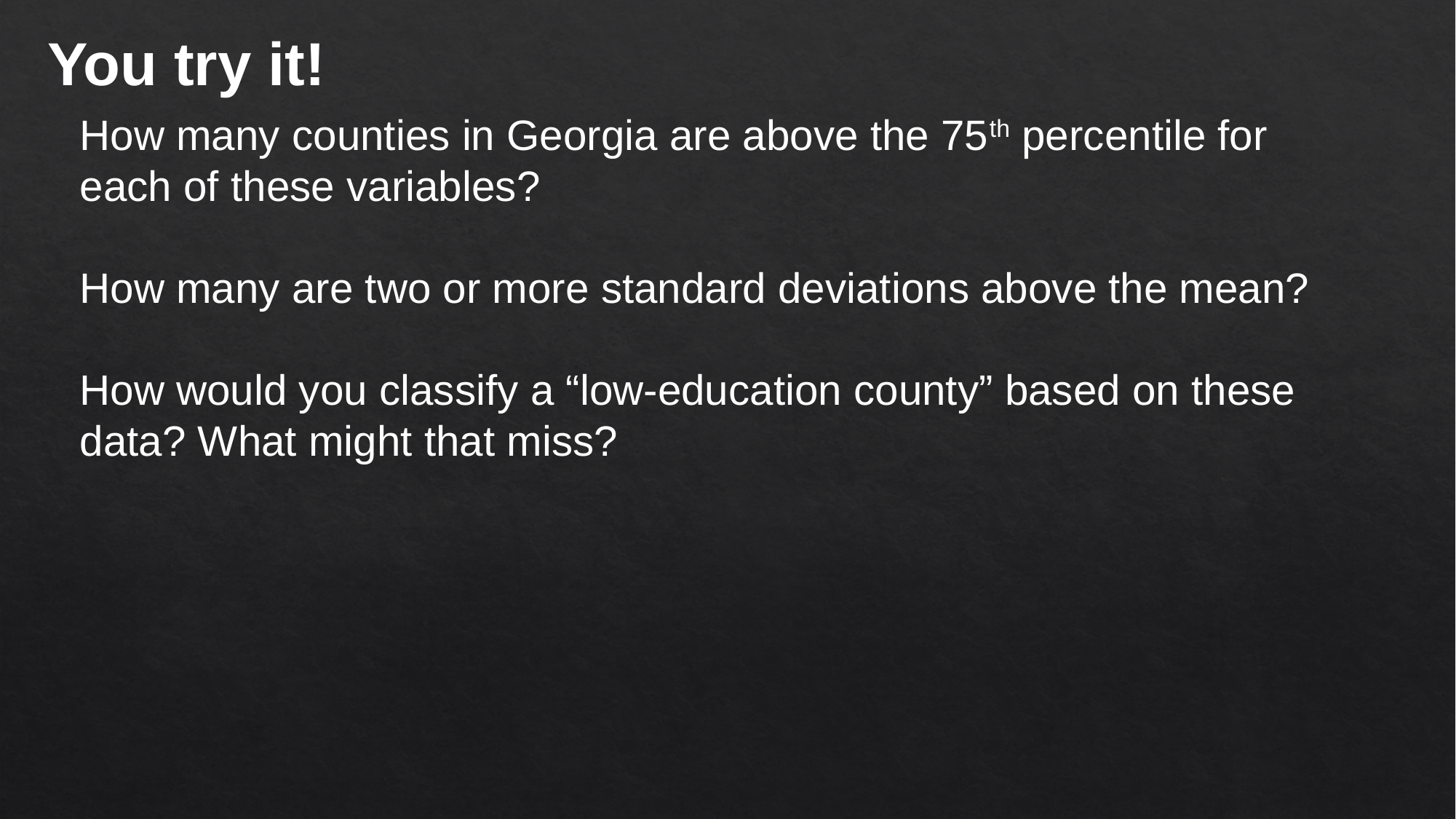

You try it!
How many counties in Georgia are above the 75th percentile for each of these variables?

How many are two or more standard deviations above the mean?

How would you classify a “low-education county” based on these data? What might that miss?